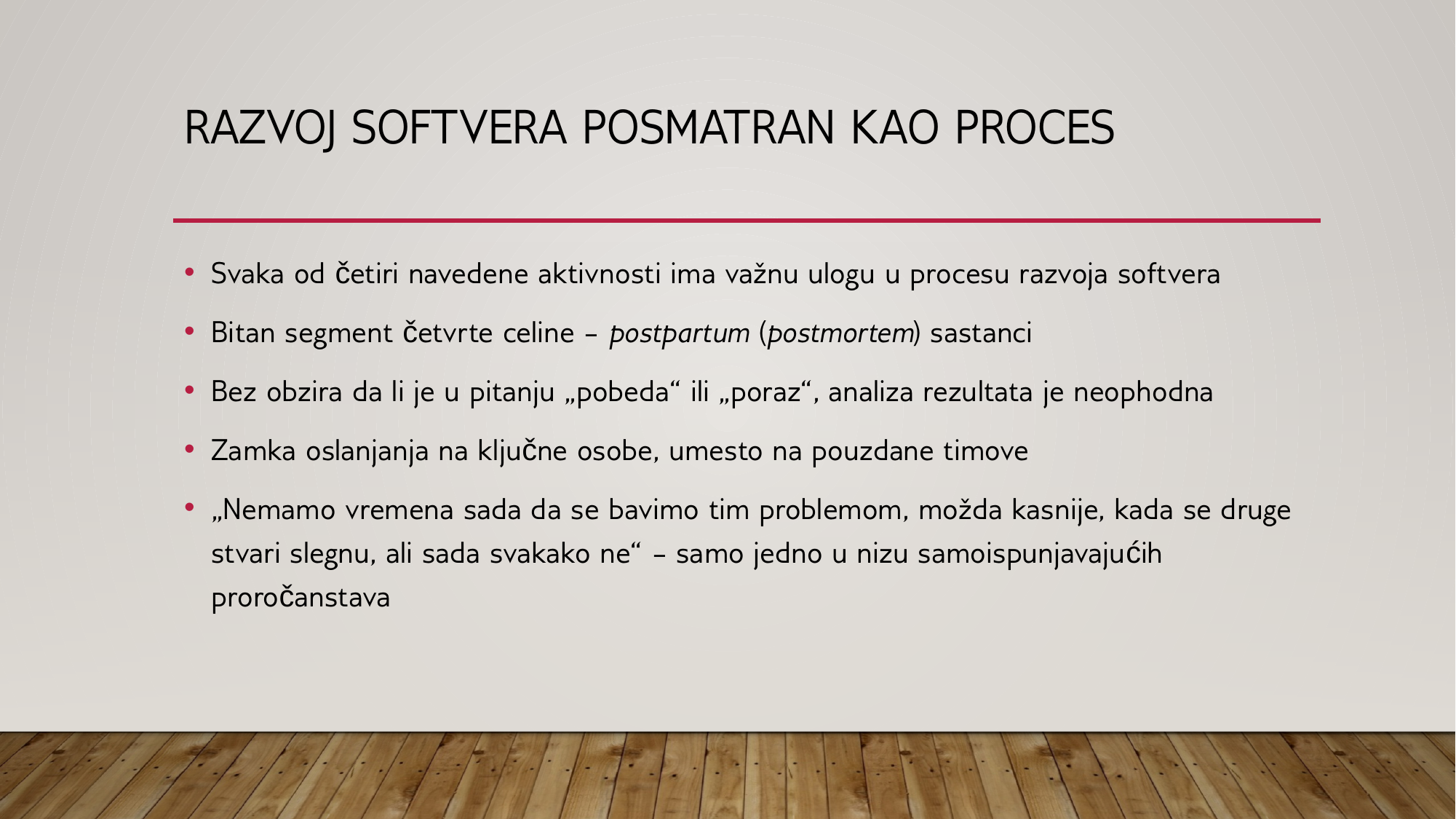

# Razvoj softvera posmatran kao proces
Svaka od četiri navedene aktivnosti ima važnu ulogu u procesu razvoja softvera
Bitan segment četvrte celine – postpartum (postmortem) sastanci
Bez obzira da li je u pitanju „pobeda“ ili „poraz“, analiza rezultata je neophodna
Zamka oslanjanja na ključne osobe, umesto na pouzdane timove
„Nemamo vremena sada da se bavimo tim problemom, možda kasnije, kada se druge stvari slegnu, ali sada svakako ne“ – samo jedno u nizu samoispunjavajućih proročanstava